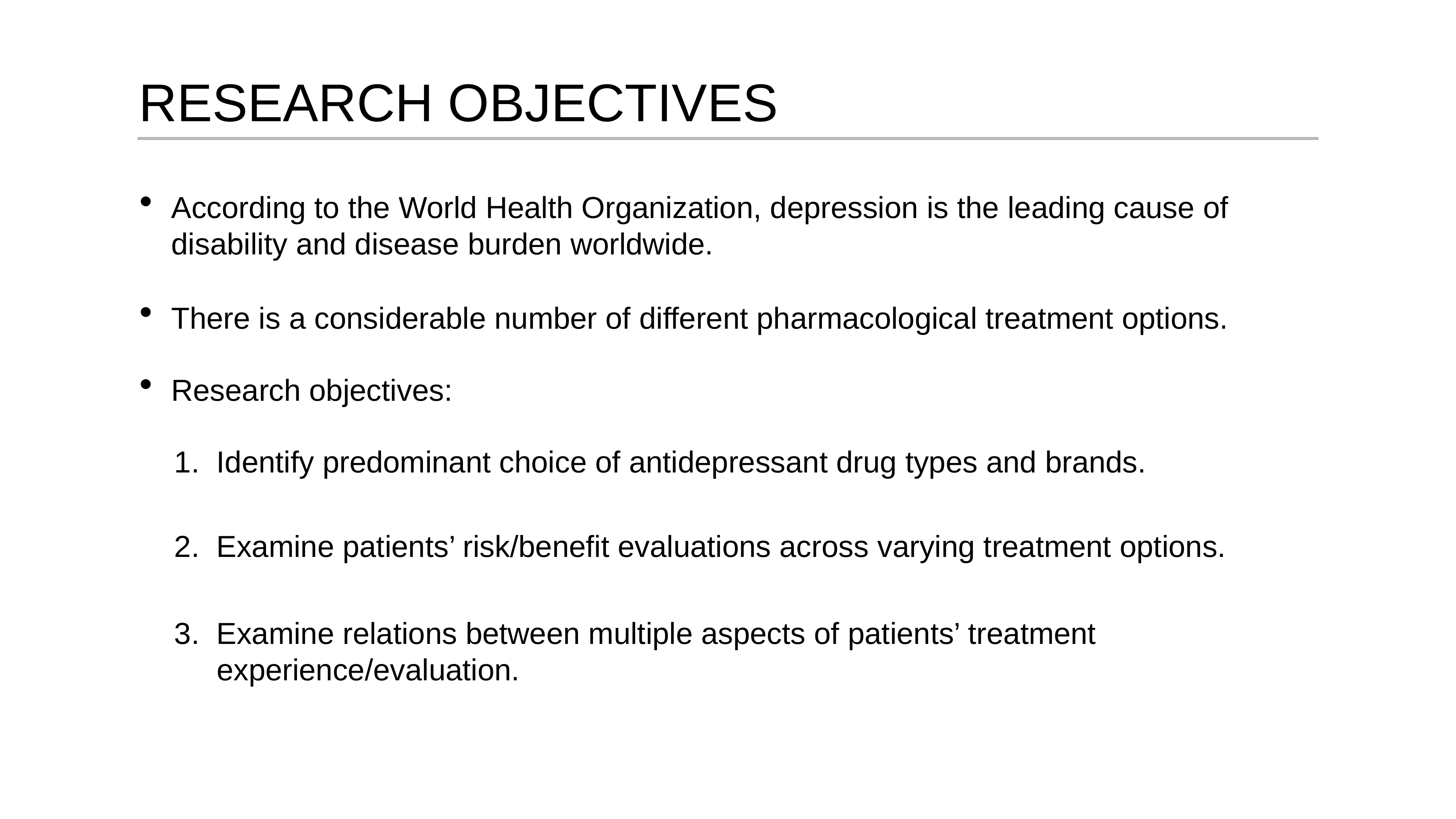

RESEARCH OBJECTIVES

According to the World Health Organization, depression is the leading cause of disability and disease burden worldwide.
There is a considerable number of different pharmacological treatment options.
Research objectives:
1.  Identify predominant choice of antidepressant drug types and brands.
2.  Examine patients’ risk/benefit evaluations across varying treatment options.
3.  Examine relations between multiple aspects of patients’ treatment
     experience/evaluation.